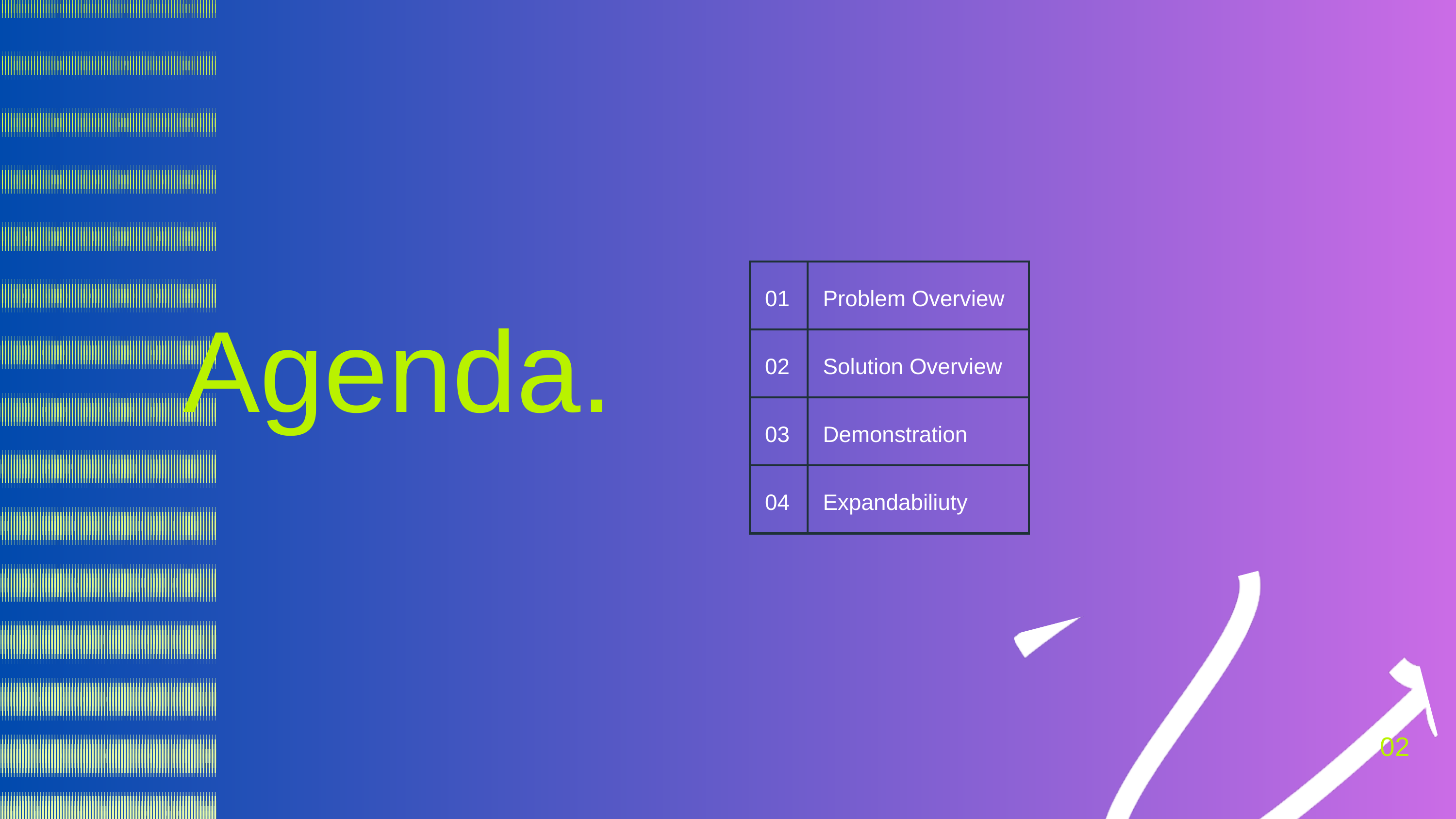

| 01 | Problem Overview |
| --- | --- |
| 02 | Solution Overview |
| 03 | Demonstration |
| 04 | Expandabiliuty |
Agenda.

02